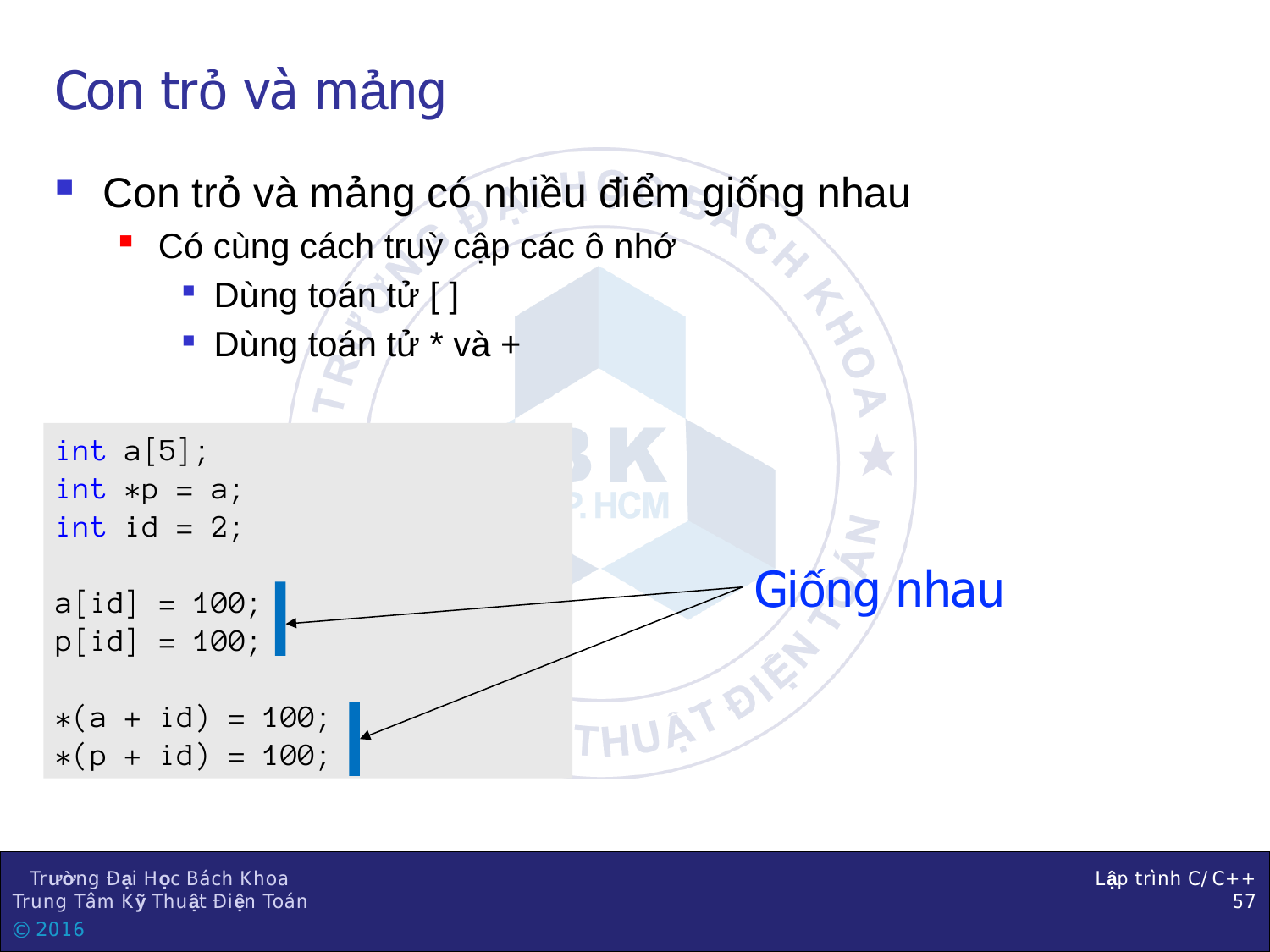

# Con trỏ và mảng
Con trỏ và mảng có nhiều điểm giống nhau
Có cùng cách truỳ cập các ô nhớ
Dùng toán tử [ ]
Dùng toán tử * và +

int a[5];
int *p = a;
int id = 2;

a[id] = 100;
p[id] = 100;

*(a + id) = 100;
*(p + id) = 100;
Giống nhau